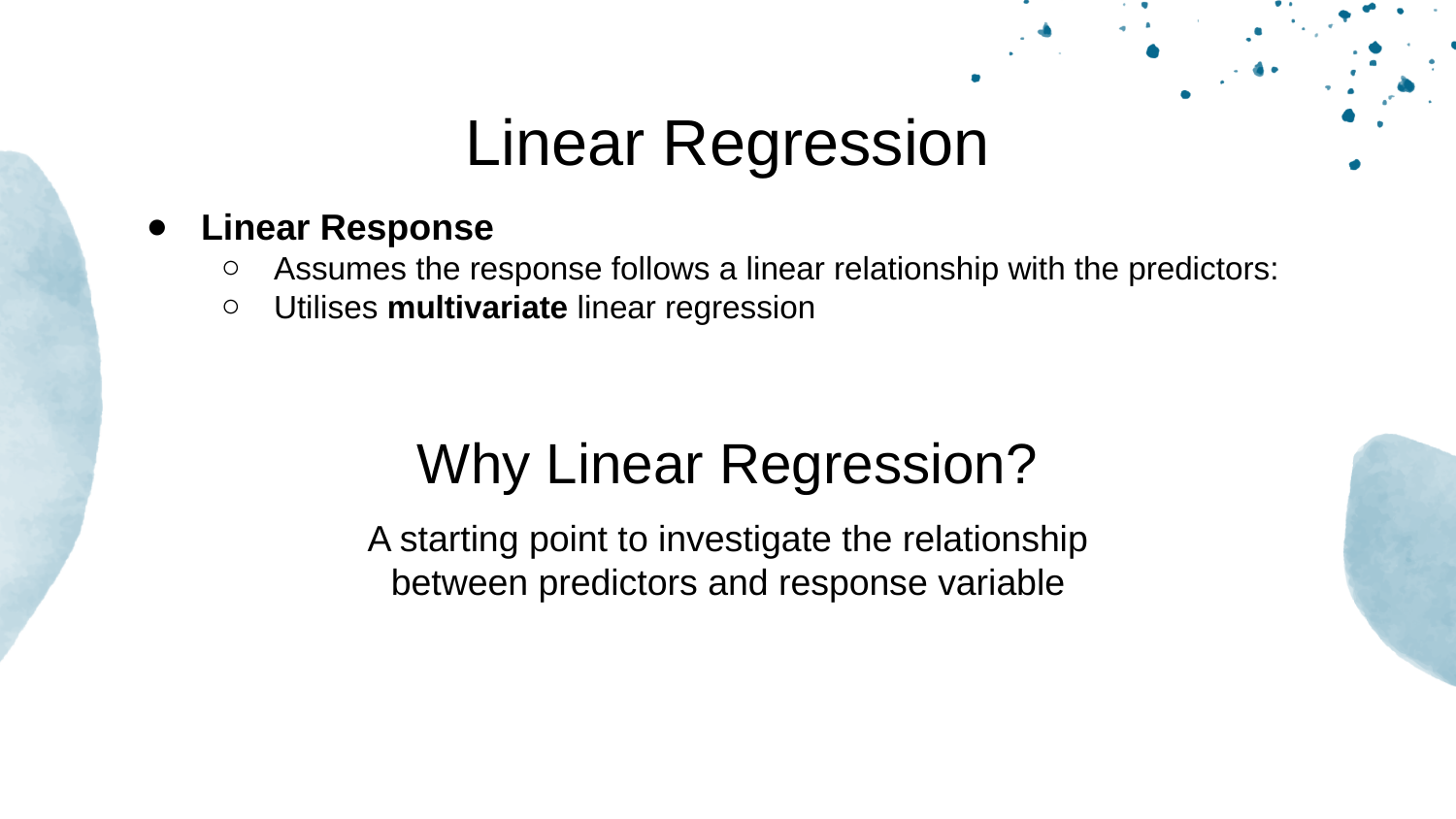

# Linear Regression
Linear Response
Assumes the response follows a linear relationship with the predictors:
Utilises multivariate linear regression
Why Linear Regression?
A starting point to investigate the relationship between predictors and response variable